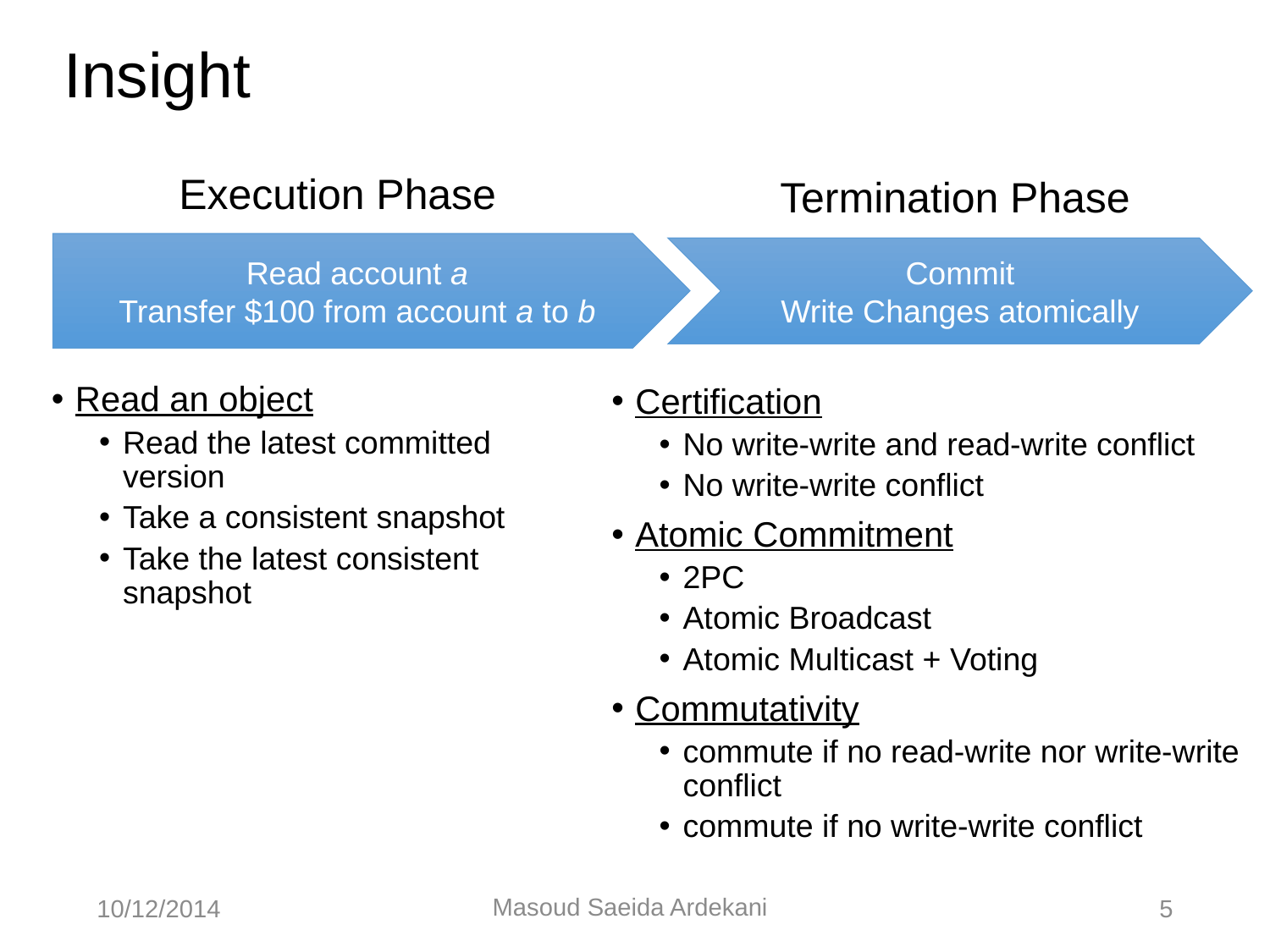

# Insight
Execution Phase
Termination Phase
Read account a
Transfer $100 from account a to b
Commit
Write Changes atomically
Read an object
Read the latest committed version
Take a consistent snapshot
Take the latest consistent snapshot
Certification
No write-write and read-write conflict
No write-write conflict
Atomic Commitment
2PC
Atomic Broadcast
Atomic Multicast + Voting
Commutativity
commute if no read-write nor write-write conflict
commute if no write-write conflict

Masoud Saeida Ardekani
10/12/2014
5